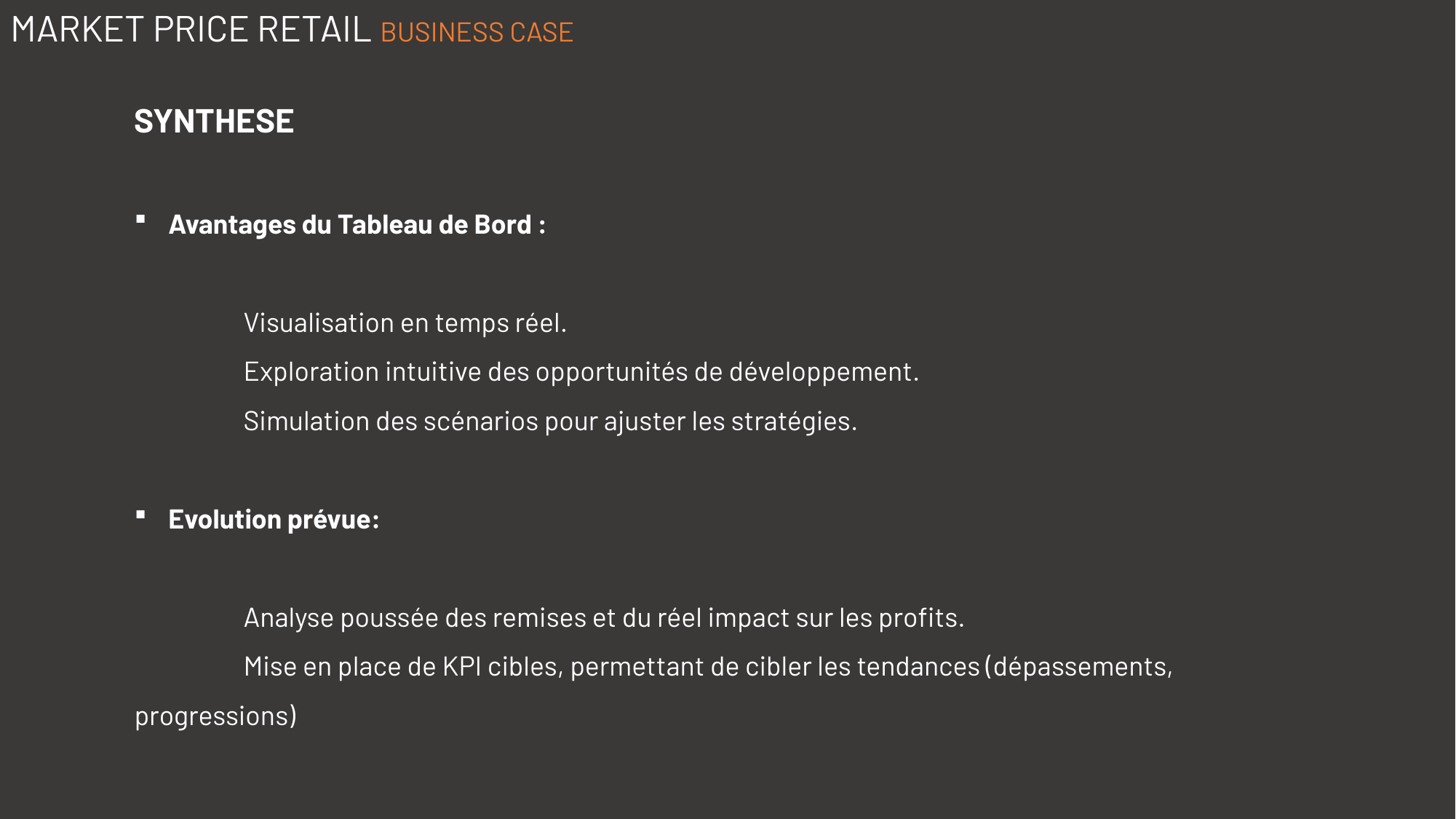

MARKET PRICE RETAIL BUSINESS CASE
SYNTHESE
Avantages du Tableau de Bord :

	Visualisation en temps réel.
	Exploration intuitive des opportunités de développement.
	Simulation des scénarios pour ajuster les stratégies.

Evolution prévue:

	Analyse poussée des remises et du réel impact sur les profits.
	Mise en place de KPI cibles, permettant de cibler les tendances (dépassements, 	progressions)